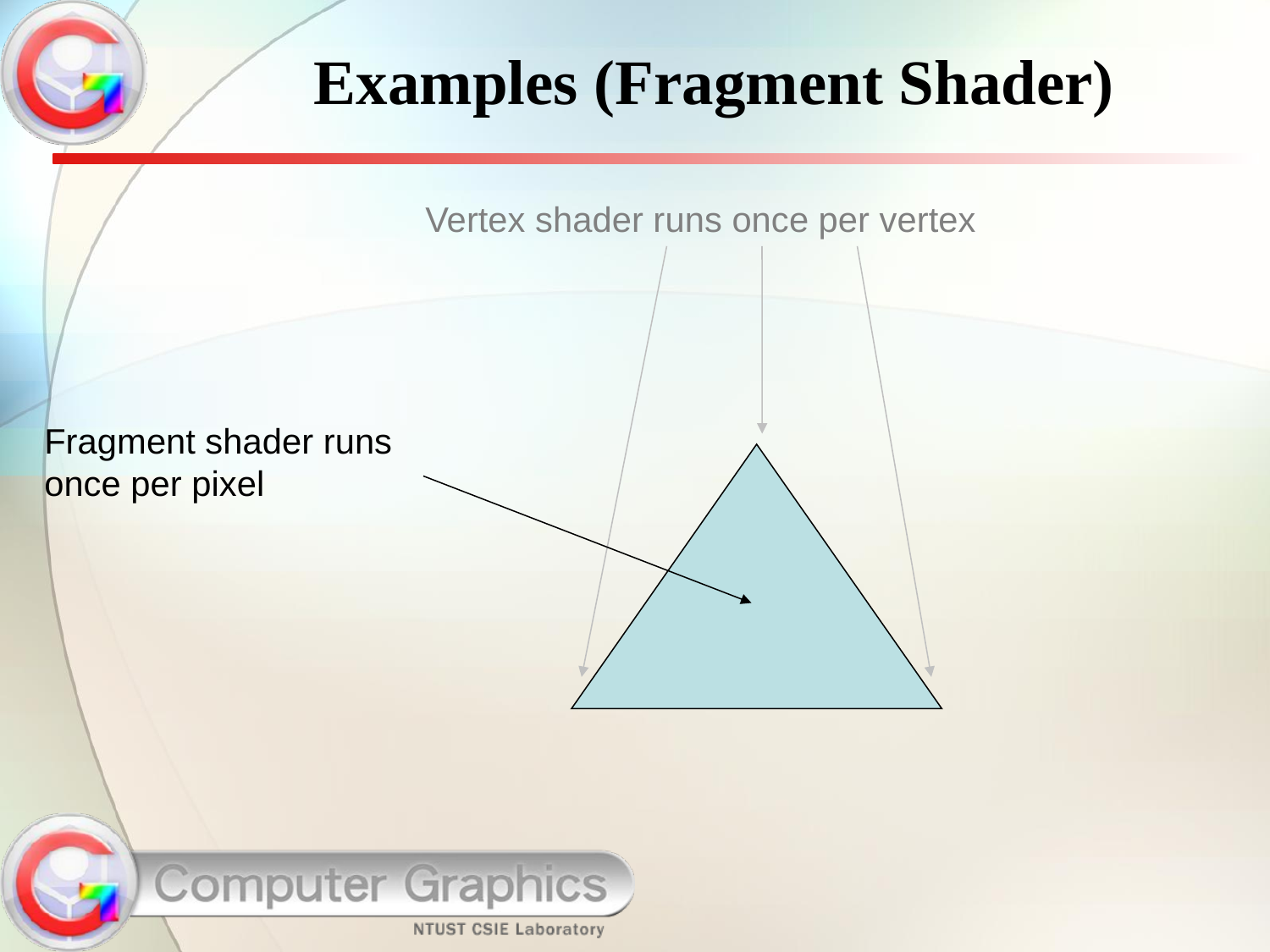

# Examples (Fragment Shader)
Vertex shader runs once per vertex

Fragment shader runs once per pixel